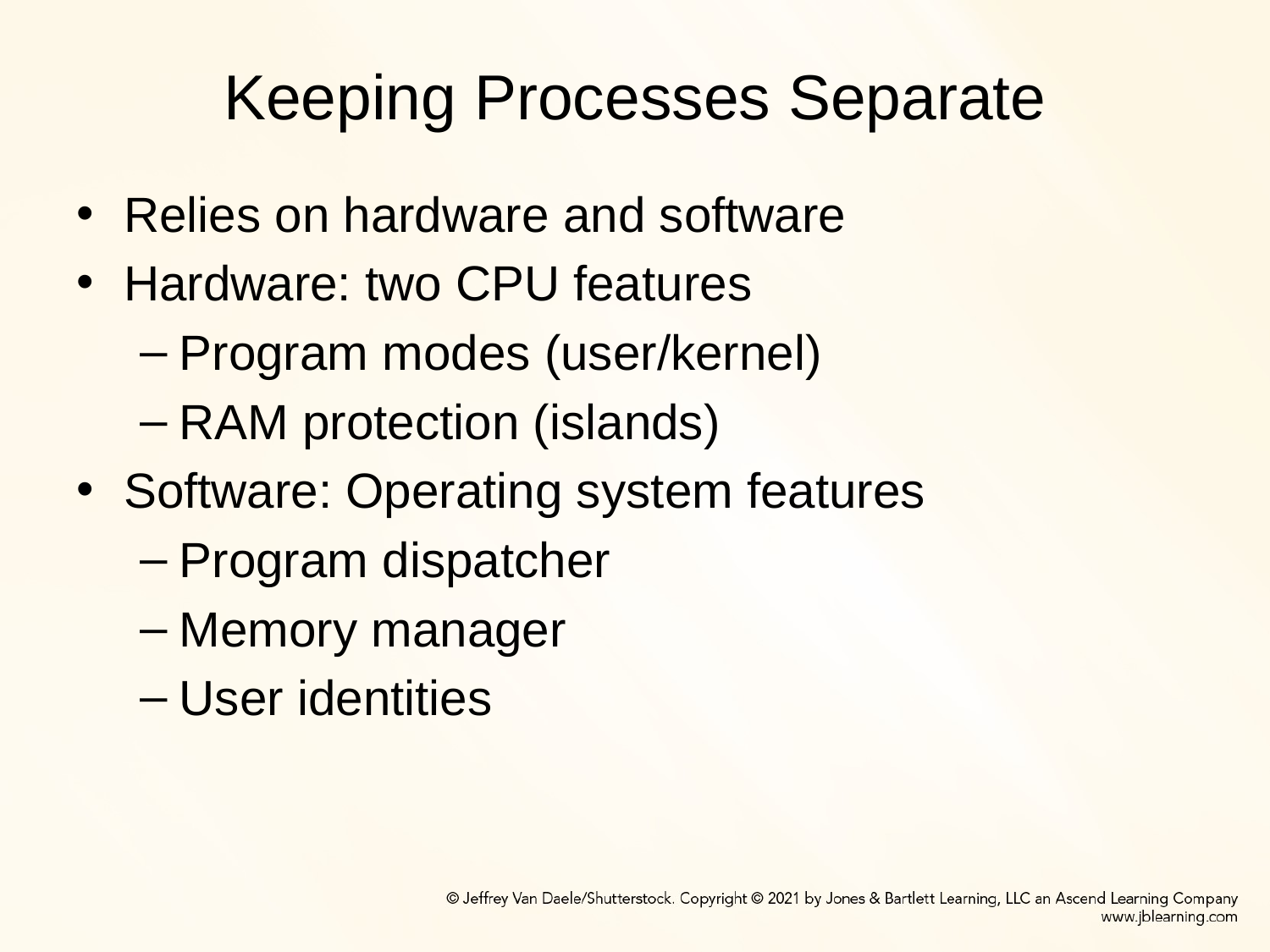

# Keeping Processes Separate
Relies on hardware and software
Hardware: two CPU features
Program modes (user/kernel)
RAM protection (islands)
Software: Operating system features
Program dispatcher
Memory manager
User identities